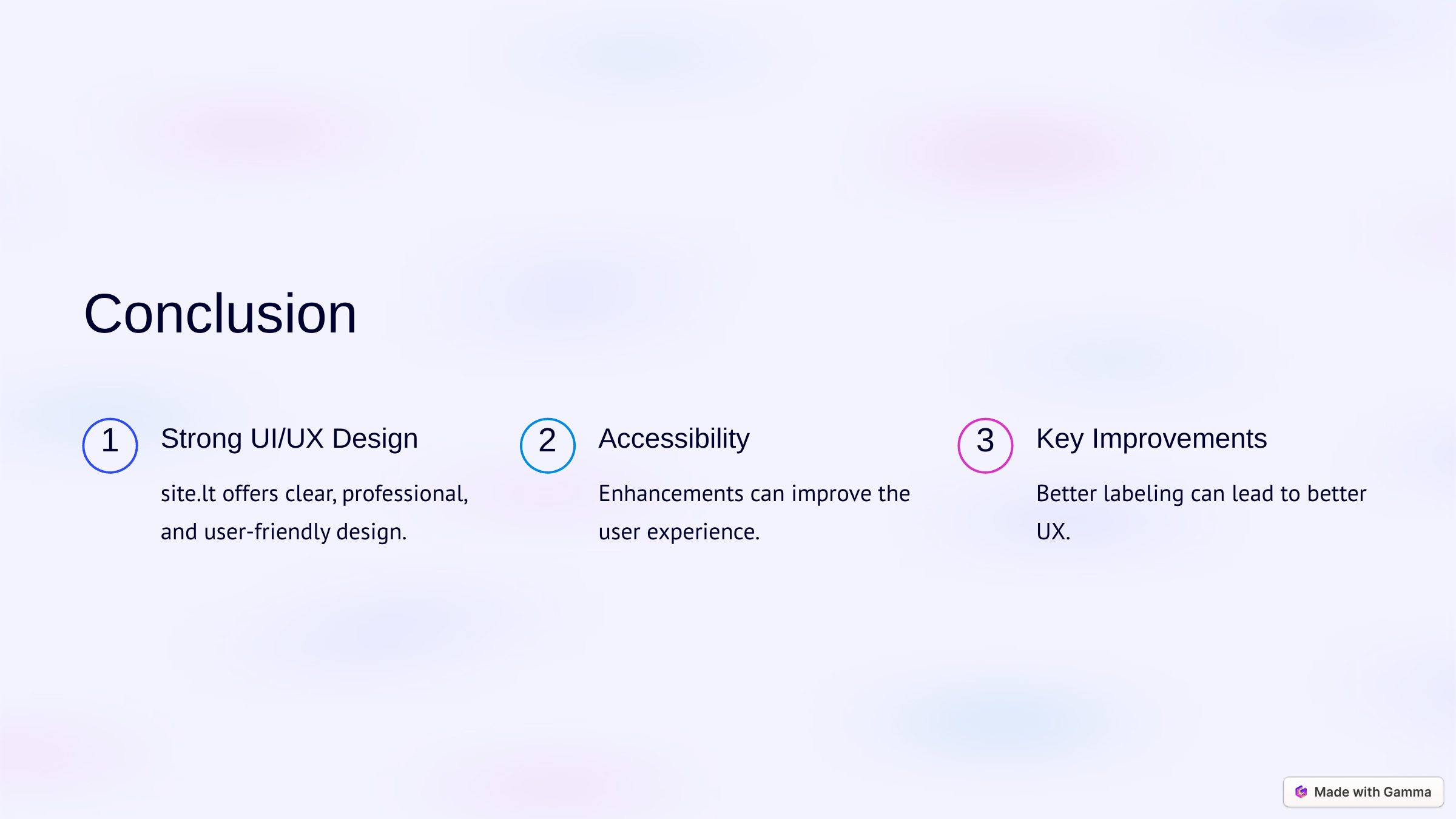

Conclusion

Strong UI/UX Design

Accessibility

Key Improvements
1
2
3
site.lt offers clear, professional, and user-friendly design.
Enhancements can improve the user experience.
Better labeling can lead to better UX.